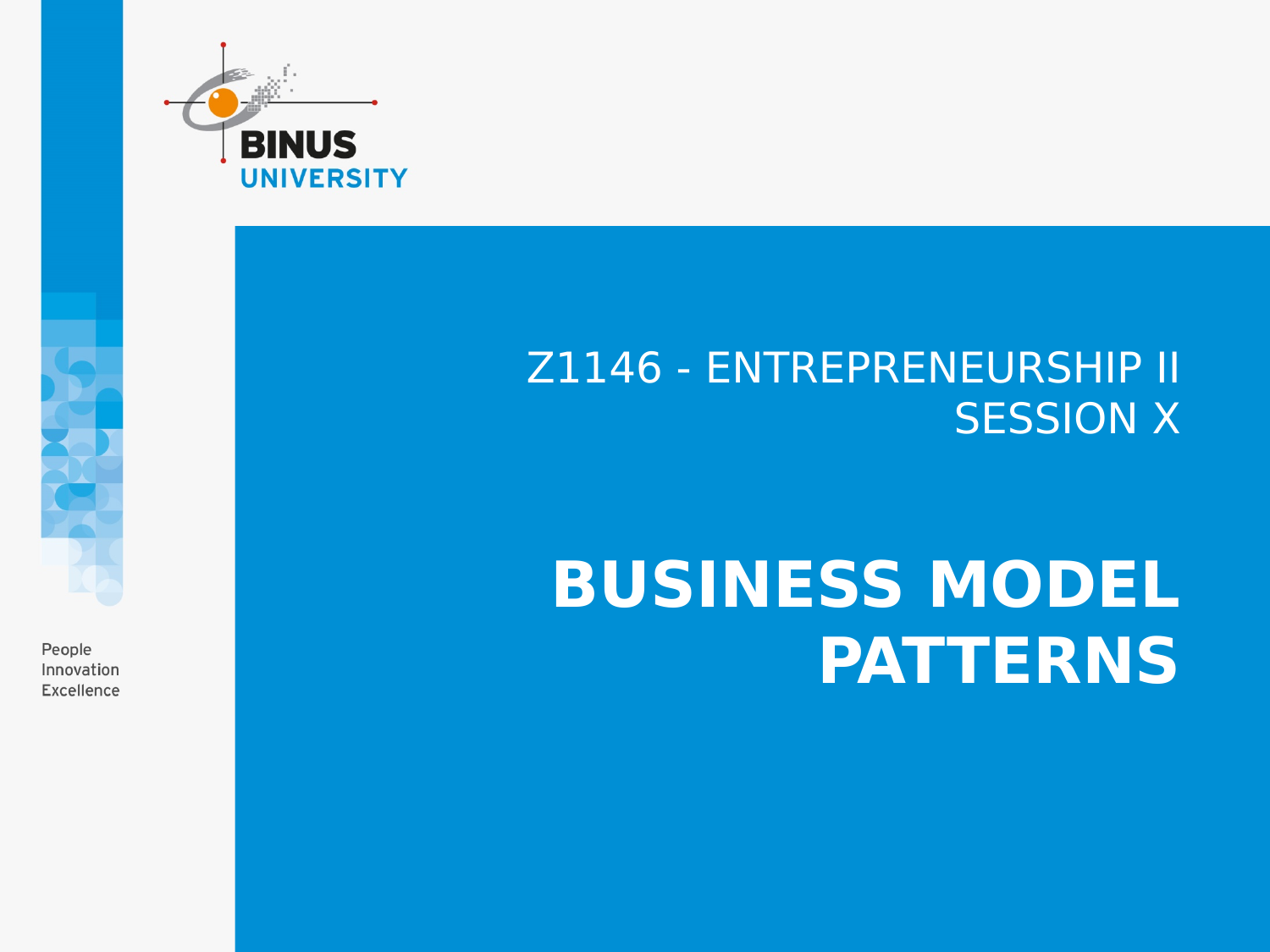

Z1146 - ENTREPRENEURSHIP II
SESSION X

BUSINESS MODEL PATTERNS